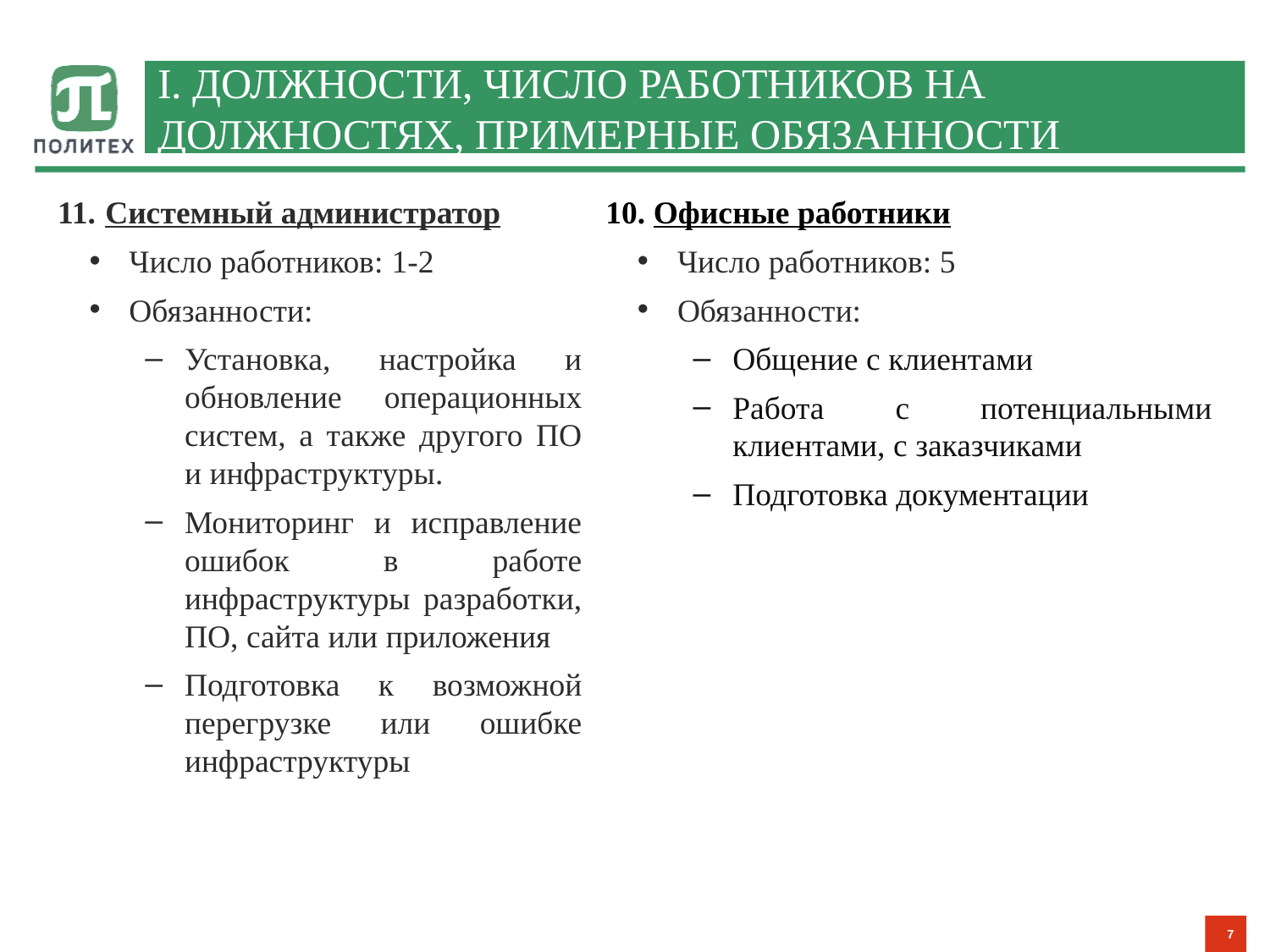

# I. должности, число работников на должностях, примерные обязанности
Системный администратор
Число работников: 1-2
Обязанности:
Установка, настройка и обновление операционных систем, а также другого ПО и инфраструктуры.
Мониторинг и исправление ошибок в работе инфраструктуры разработки, ПО, сайта или приложения
Подготовка к возможной перегрузке или ошибке инфраструктуры

Офисные работники
Число работников: 5
Обязанности:
Общение с клиентами
Работа с потенциальными клиентами, с заказчиками
Подготовка документации

7